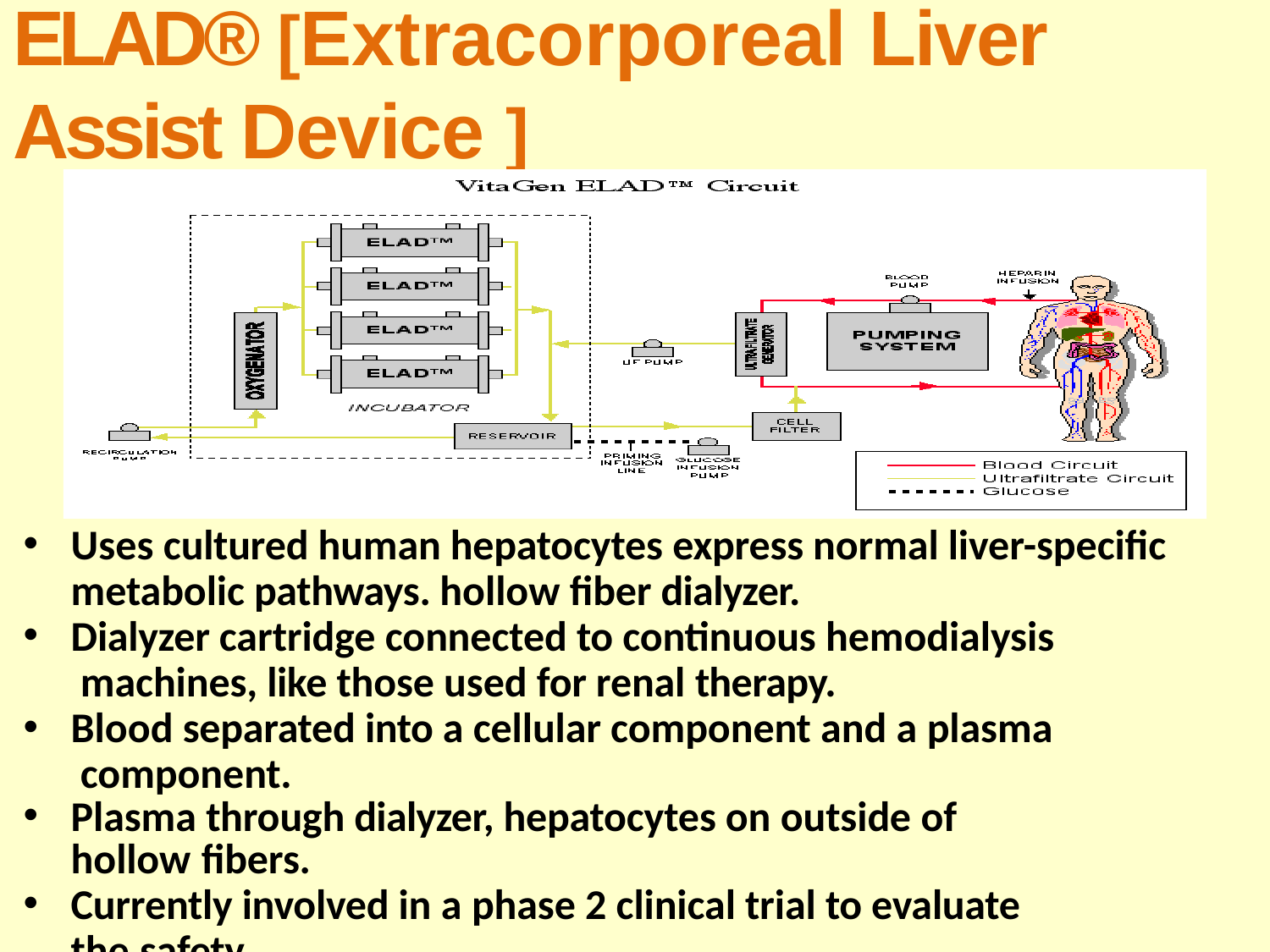

# ELAD® [Extracorporeal Liver  Assist Device ]

Uses cultured human hepatocytes express normal liver-specific  metabolic pathways. hollow fiber dialyzer.
Dialyzer cartridge connected to continuous hemodialysis  machines, like those used for renal therapy.
Blood separated into a cellular component and a plasma  component.
Plasma through dialyzer, hepatocytes on outside of hollow fibers.
Currently involved in a phase 2 clinical trial to evaluate the safety
and efficiency.